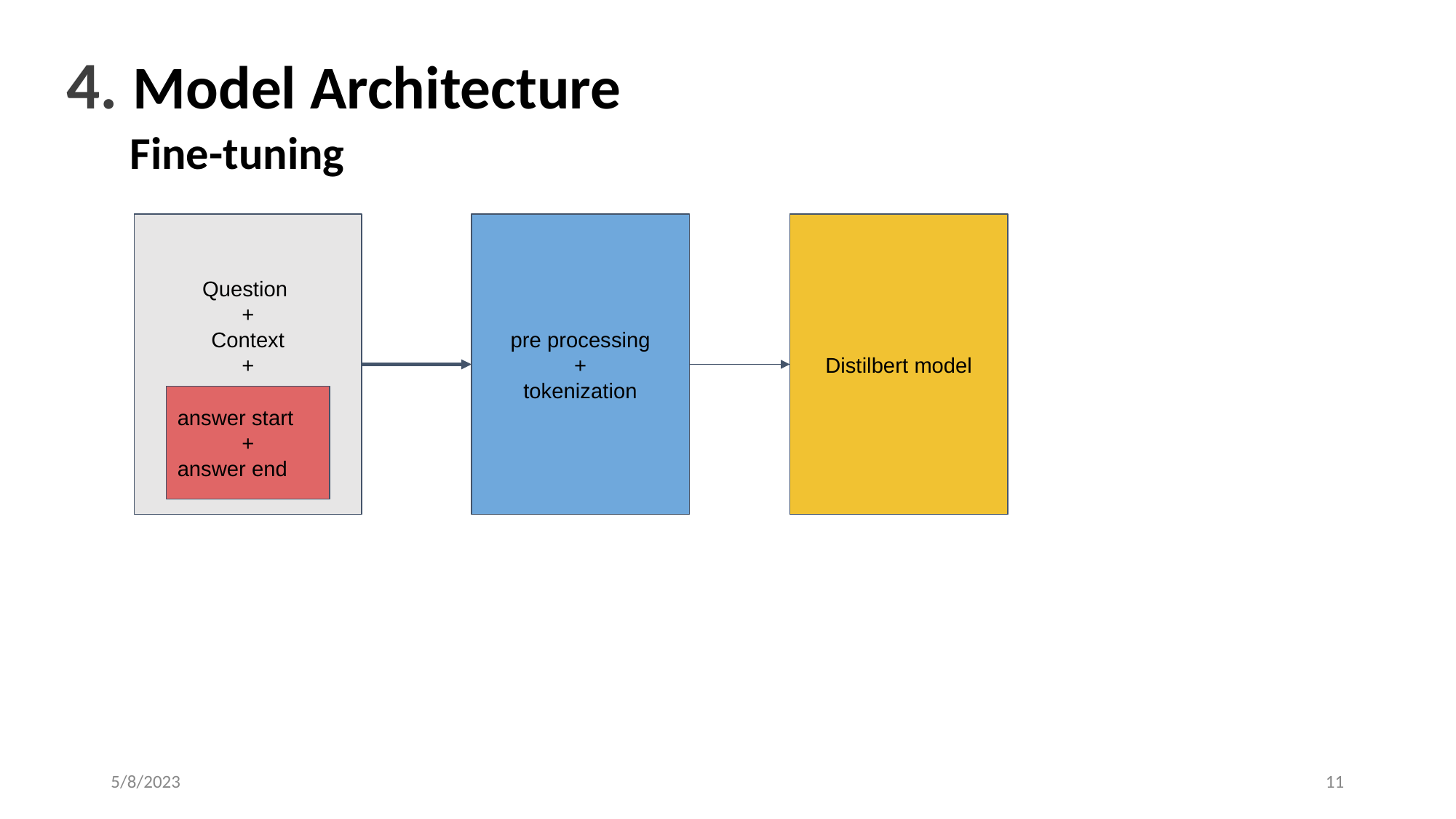

4. Model Architecture
Fine-tuning
Question
+
Context
+

pre processing
+
tokenization
Distilbert model
answer start
+
answer end
5/8/2023
11